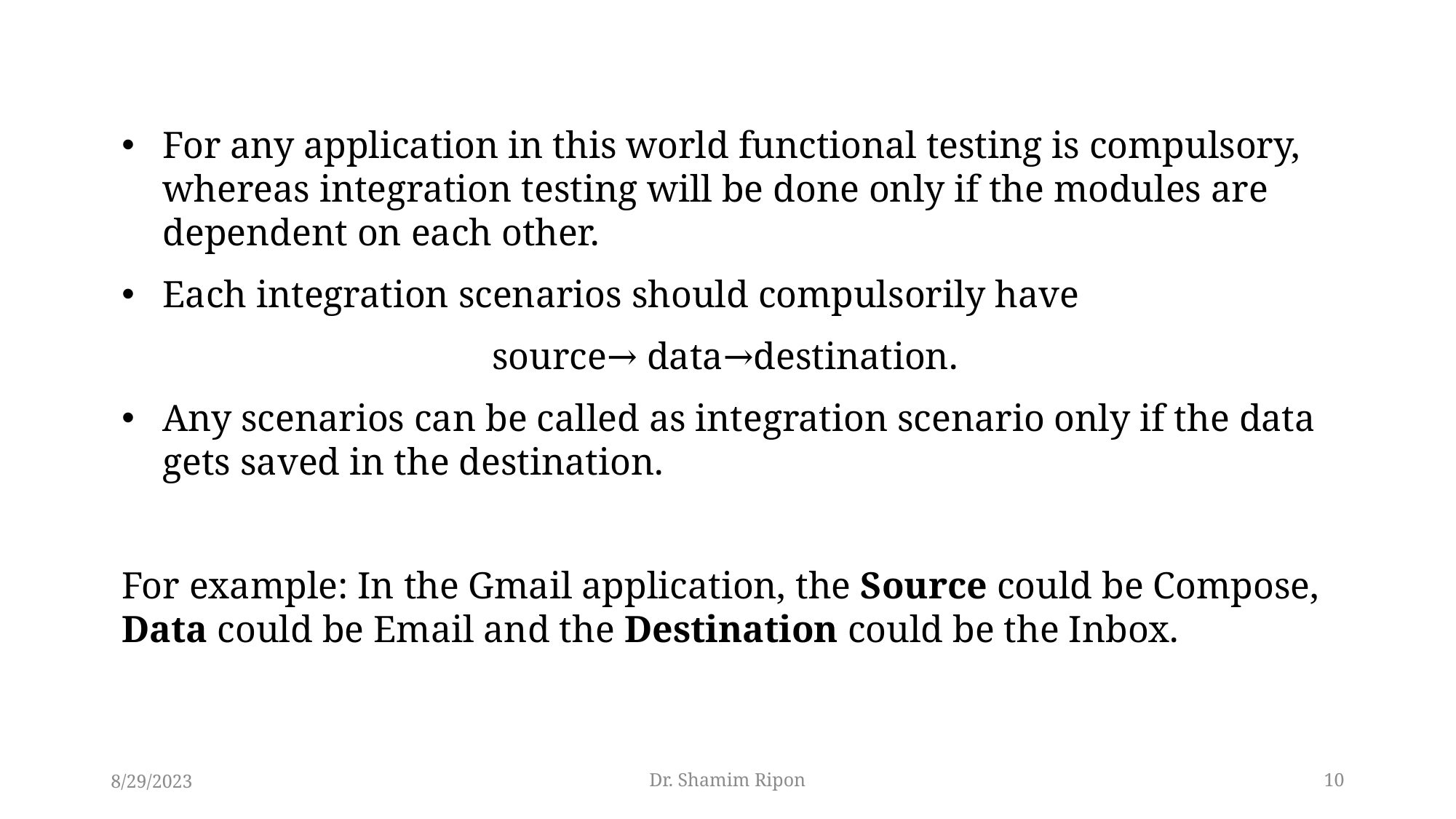

For any application in this world functional testing is compulsory, whereas integration testing will be done only if the modules are dependent on each other.
Each integration scenarios should compulsorily have
source→ data→destination.
Any scenarios can be called as integration scenario only if the data gets saved in the destination.

For example: In the Gmail application, the Source could be Compose, Data could be Email and the Destination could be the Inbox.
8/29/2023
Dr. Shamim Ripon
10